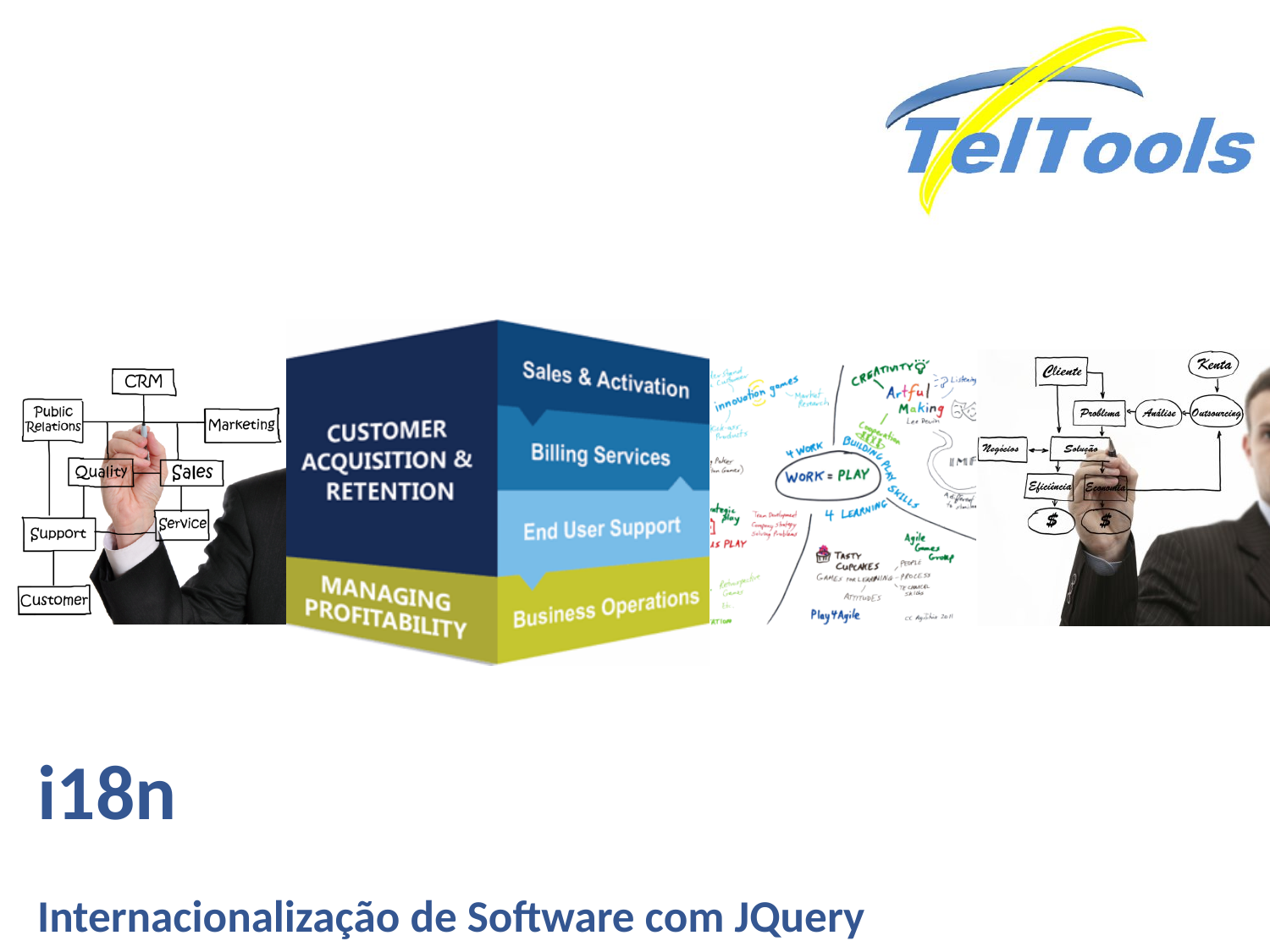

# i18n Internacionalização de Software com JQuery